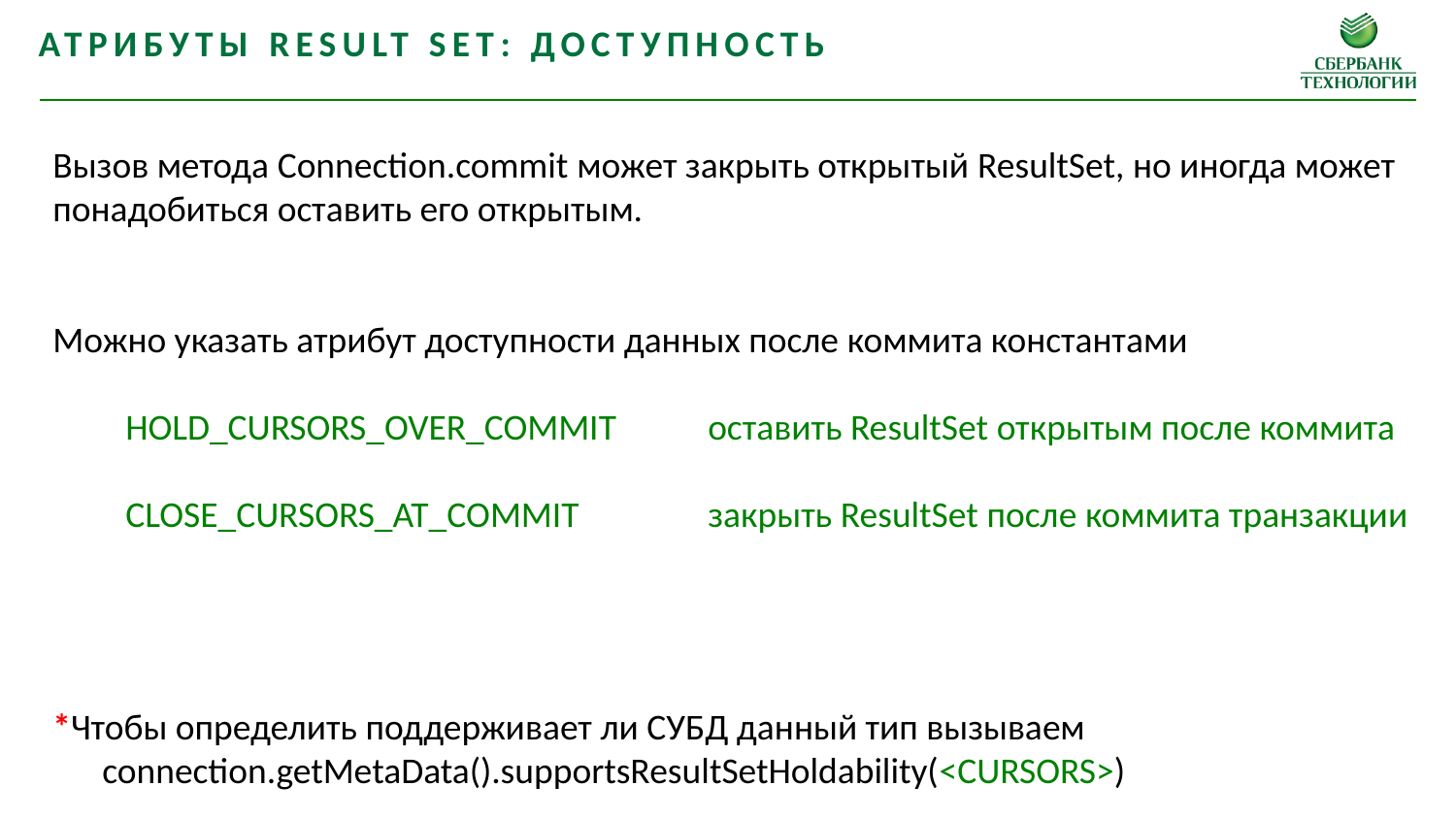

атрибуты Result Set: Доступность
Вызов метода Connection.commit может закрыть открытый ResultSet, но иногда может понадобиться оставить его открытым.

Можно указать атрибут доступности данных после коммита константами

HOLD_CURSORS_OVER_COMMIT	оставить ResultSet открытым после коммита

CLOSE_CURSORS_AT_COMMIT	закрыть ResultSet после коммита транзакции
*Чтобы определить поддерживает ли СУБД данный тип вызываем
      connection.getMetaData().supportsResultSetHoldability(<CURSORS>)